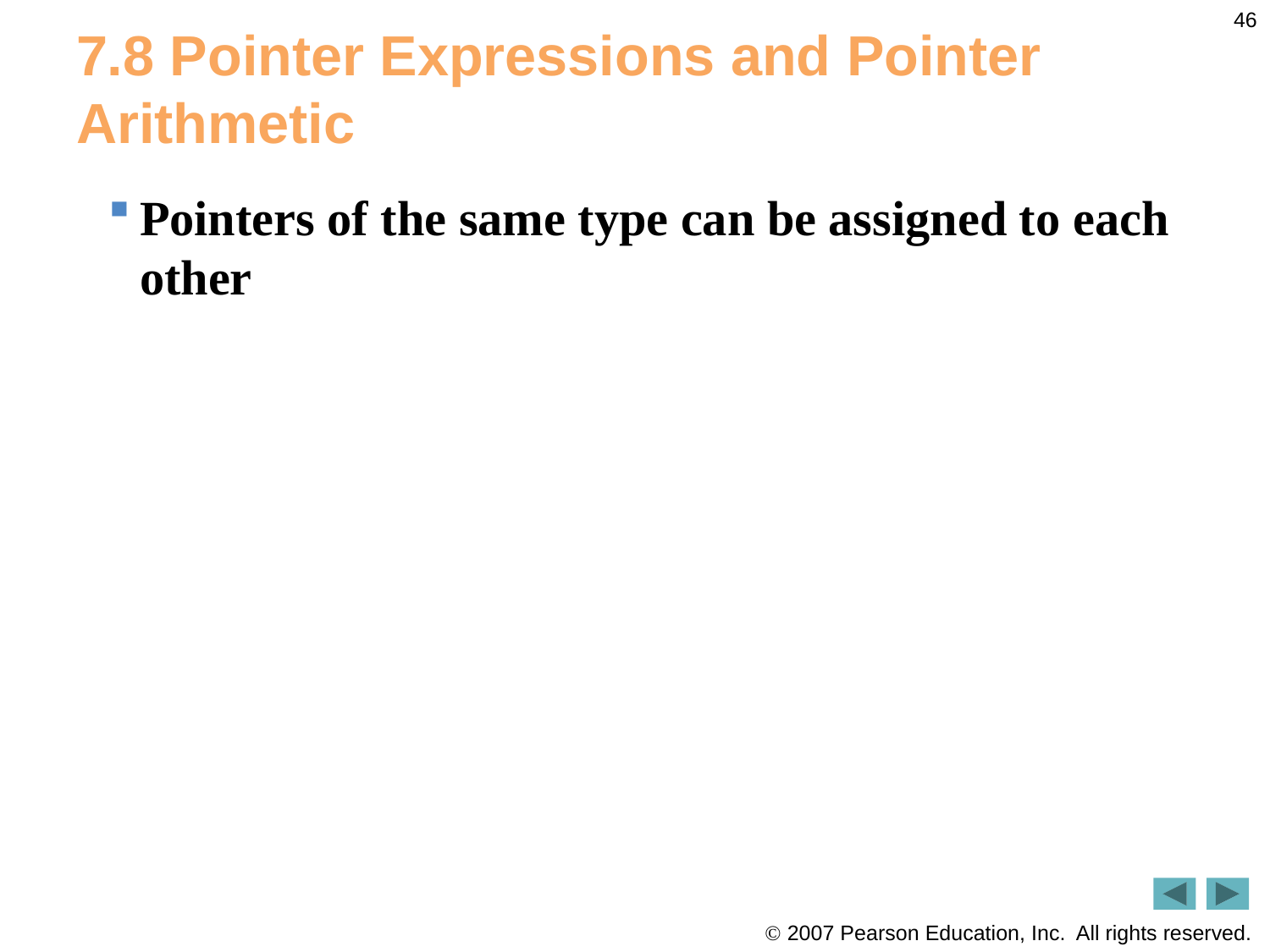

46
# 7.8 Pointer Expressions and Pointer Arithmetic
Pointers of the same type can be assigned to each other